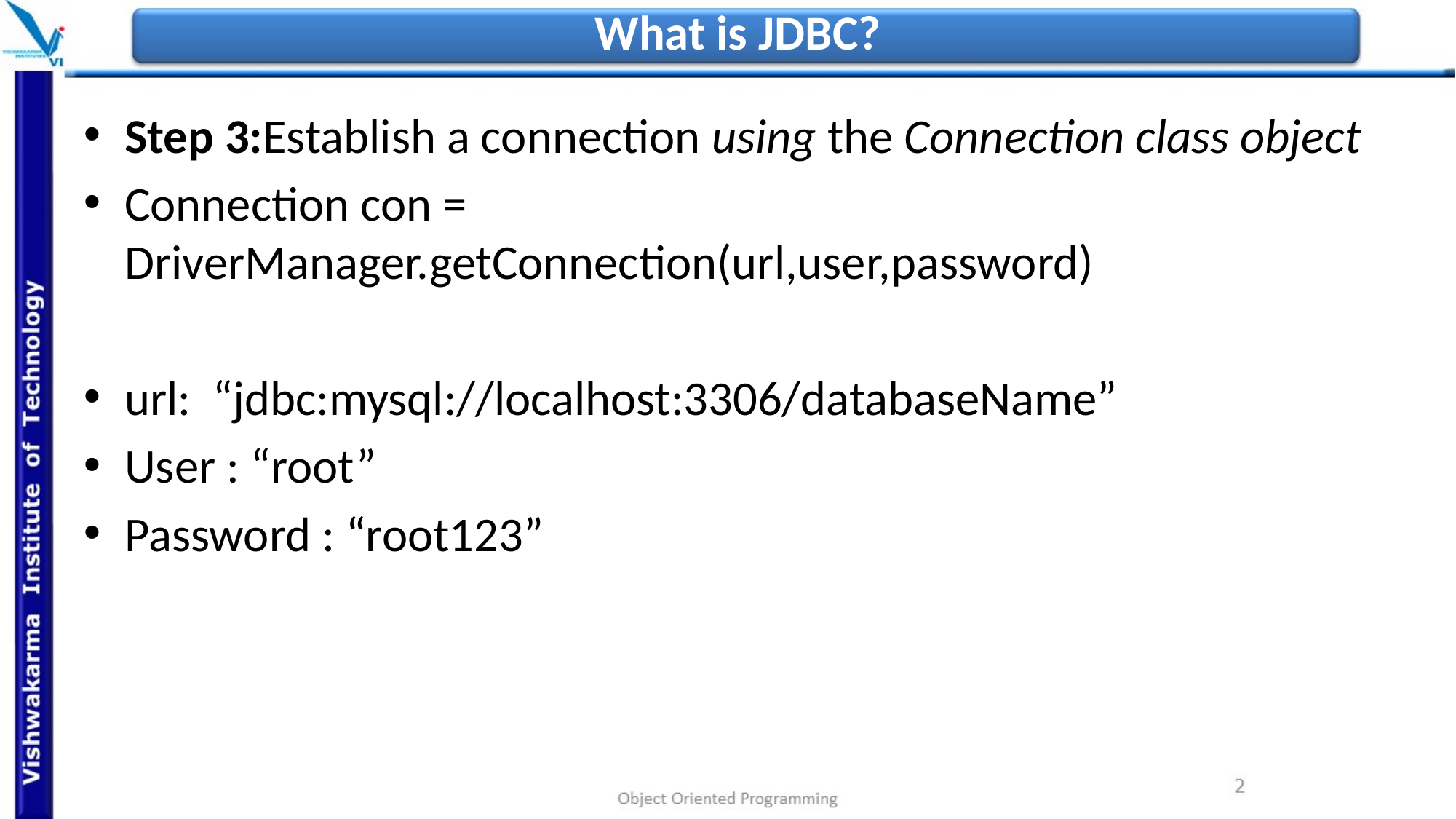

# What is JDBC?
Step 3:Establish a connection using the Connection class object
Connection con = 				  	 	DriverManager.getConnection(url,user,password)

url:  “jdbc:mysql://localhost:3306/databaseName”
User : “root”
Password : “root123”